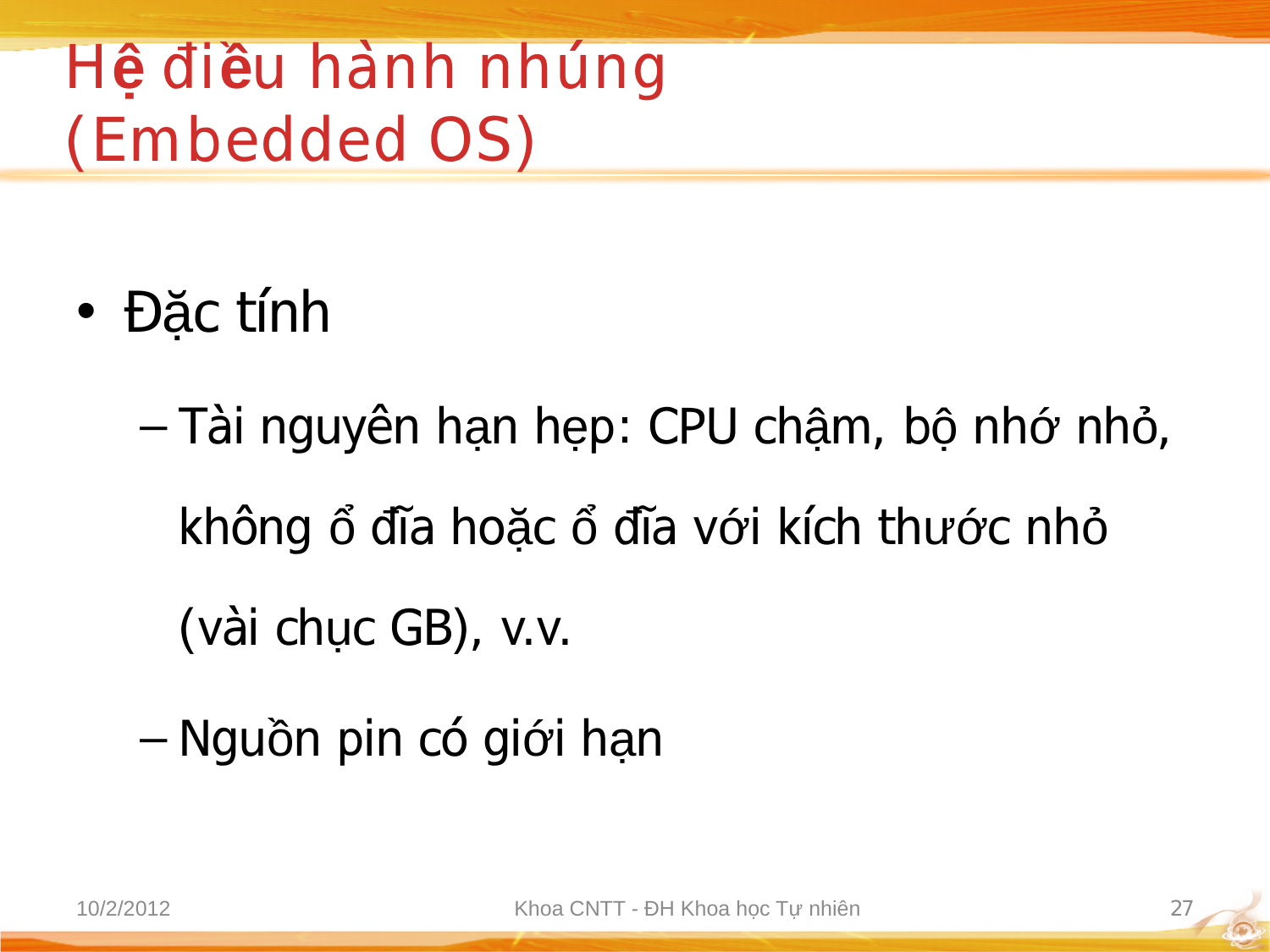

# Hệ điều hành nhúng (Embedded OS)
Đặc tính
Tài nguyên hạn hẹp: CPU chậm, bộ nhớ nhỏ, không ổ đĩa hoặc ổ đĩa với kích thước nhỏ (vài chục GB), v.v.
Nguồn pin có giới hạn
10/2/2012
Khoa CNTT - ĐH Khoa học Tự nhiên
27